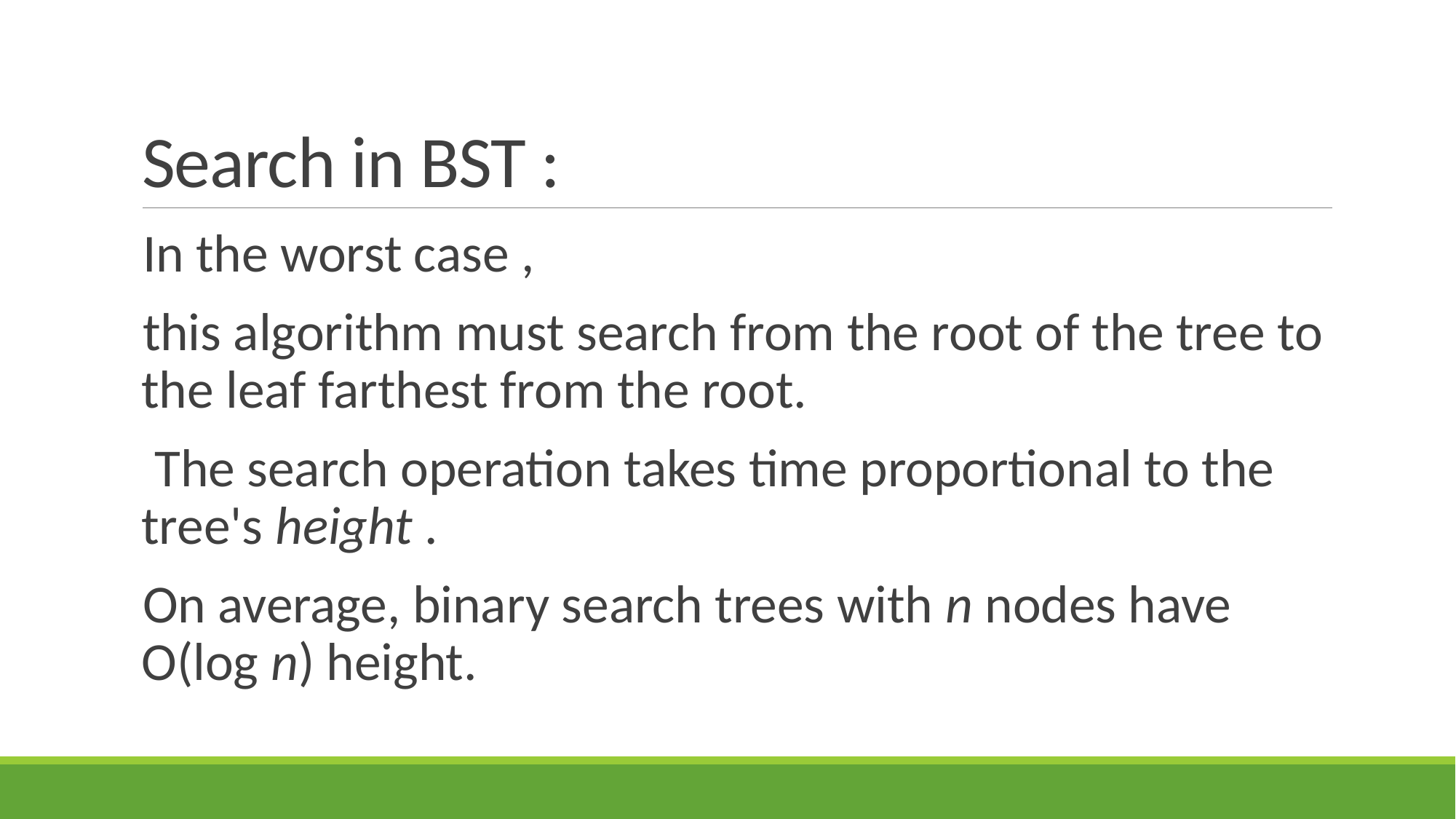

# Search in BST :
In the worst case ,
this algorithm must search from the root of the tree to the leaf farthest from the root.
 The search operation takes time proportional to the tree's height .
On average, binary search trees with n nodes have O(log n) height.